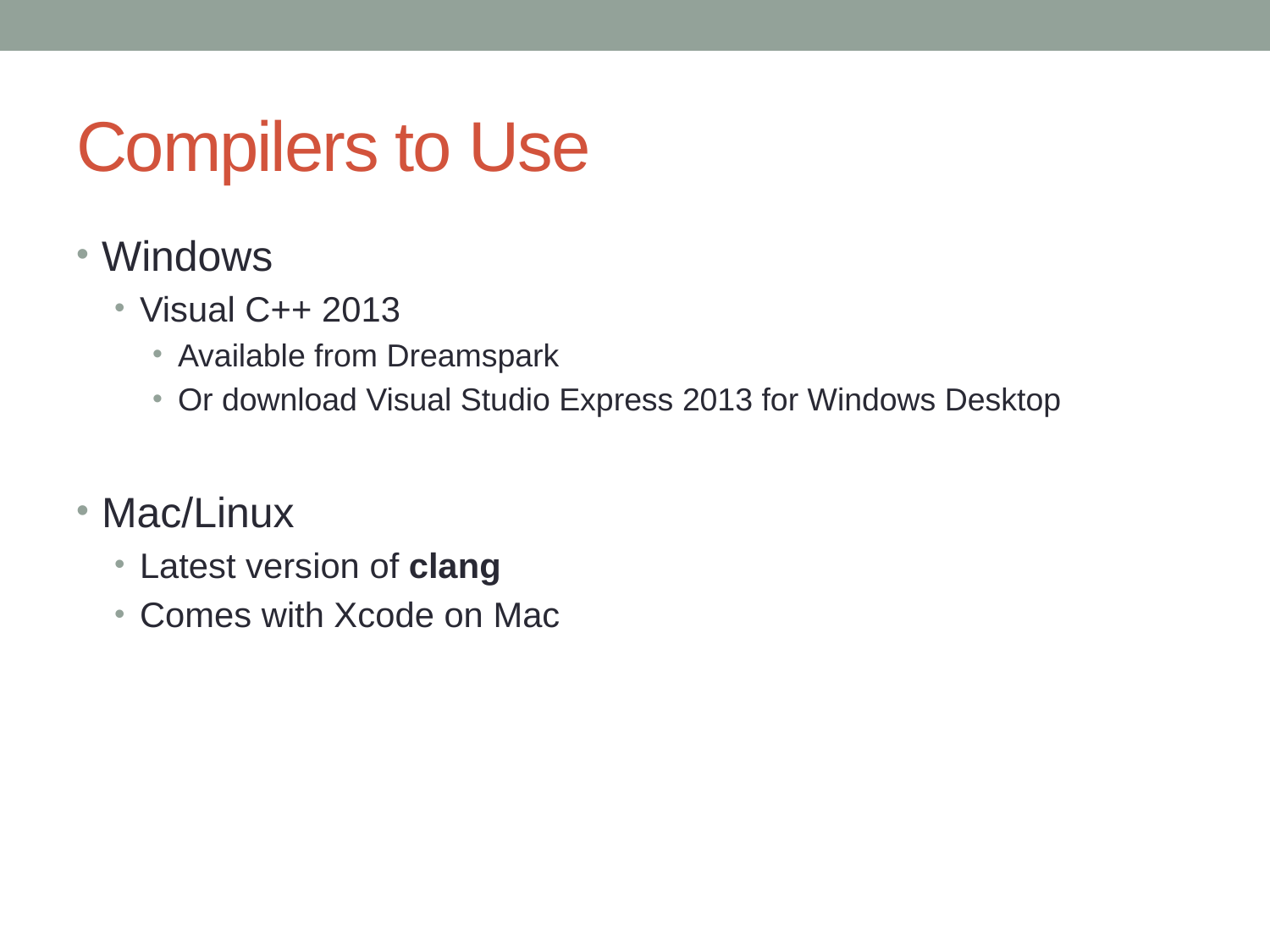

# Compilers to Use
Windows
Visual C++ 2013
Available from Dreamspark
Or download Visual Studio Express 2013 for Windows Desktop

Mac/Linux
Latest version of clang
Comes with Xcode on Mac